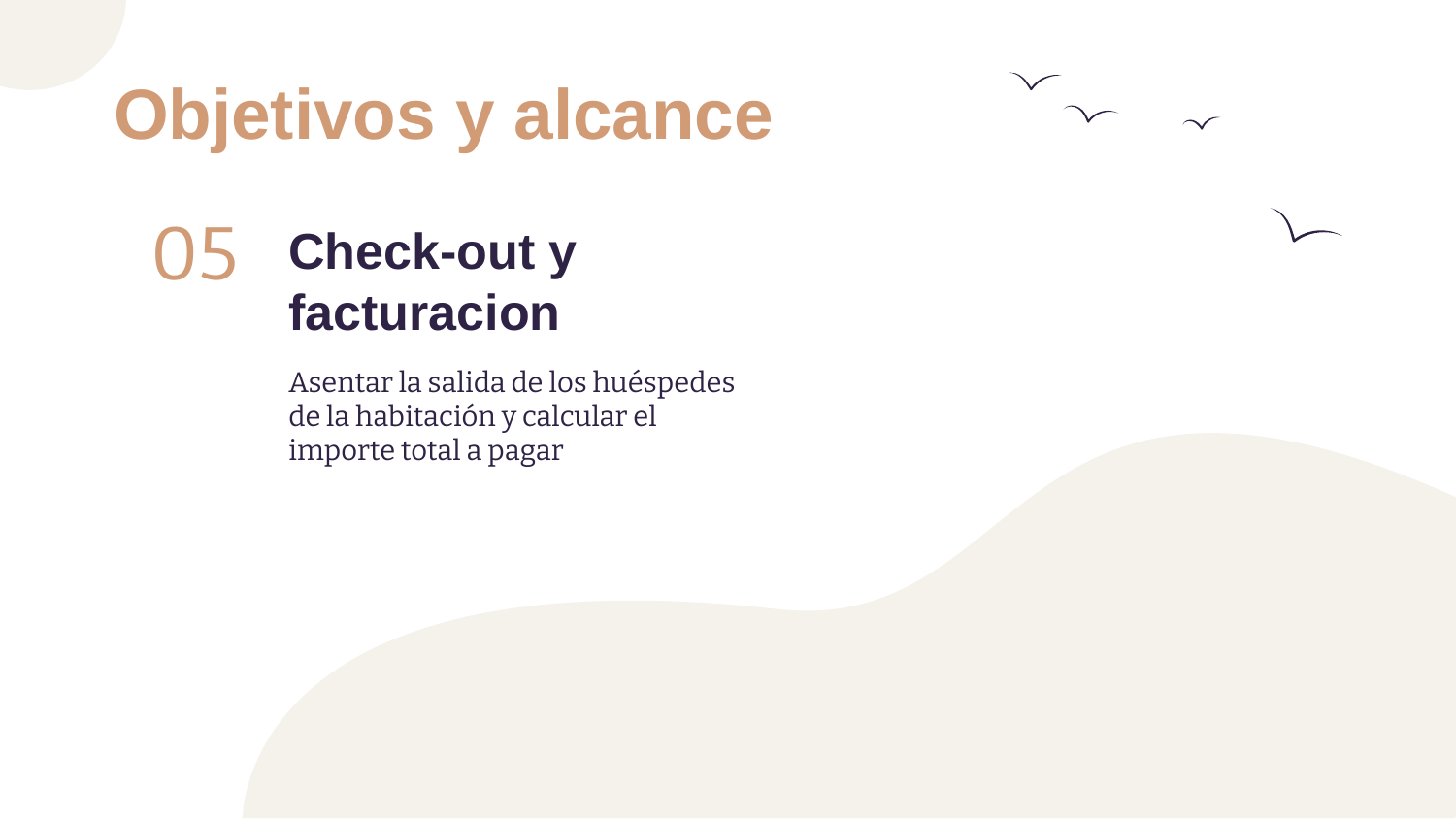

# Objetivos y alcance
05
Check-out y facturacion
Asentar la salida de los huéspedes de la habitación y calcular el importe total a pagar